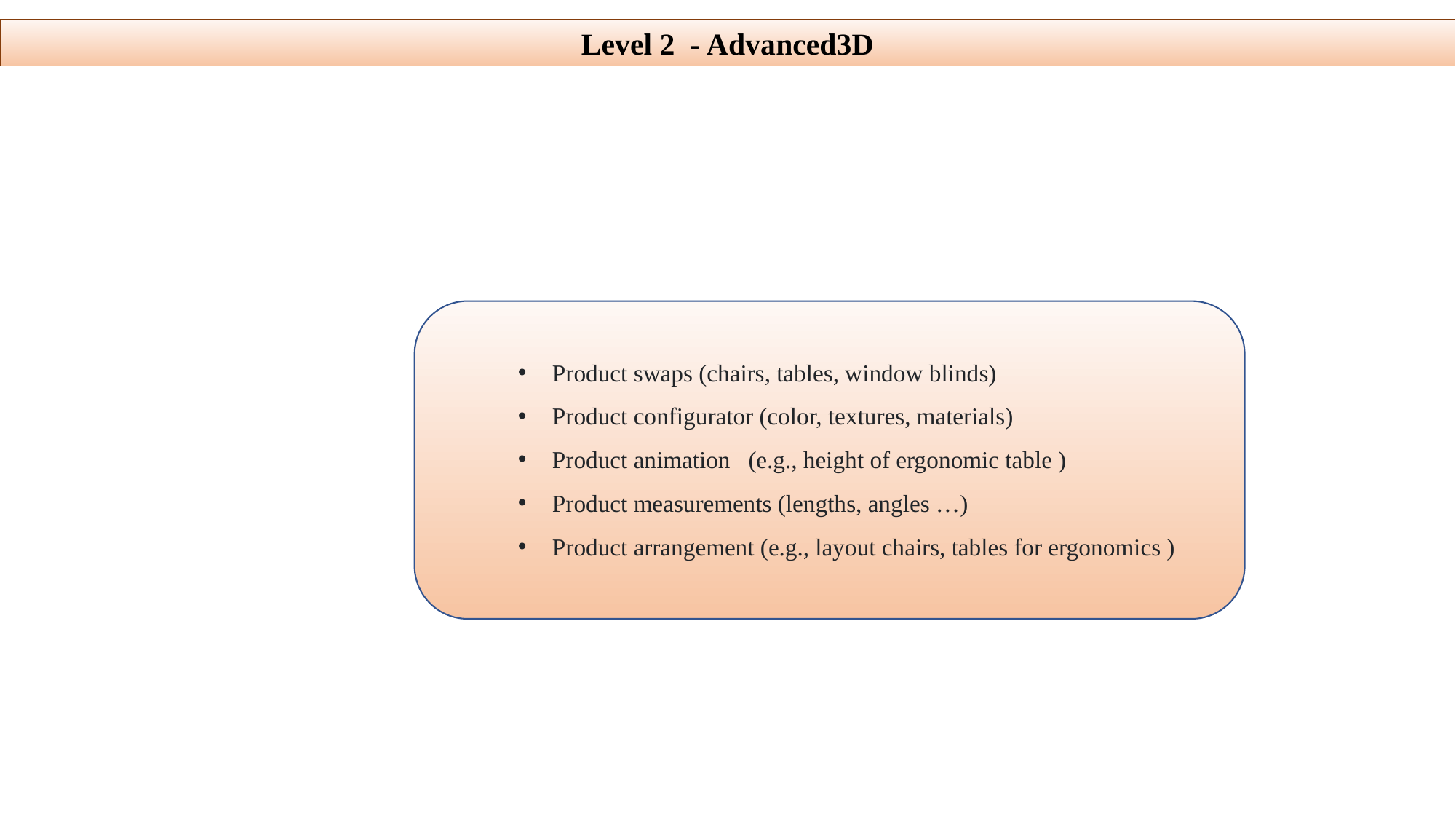

Level 2  - Advanced3D

Product swaps (chairs, tables, window blinds)
Product configurator (color, textures, materials)
Product animation   (e.g., height of ergonomic table )
Product measurements (lengths, angles …)
Product arrangement (e.g., layout chairs, tables for ergonomics )